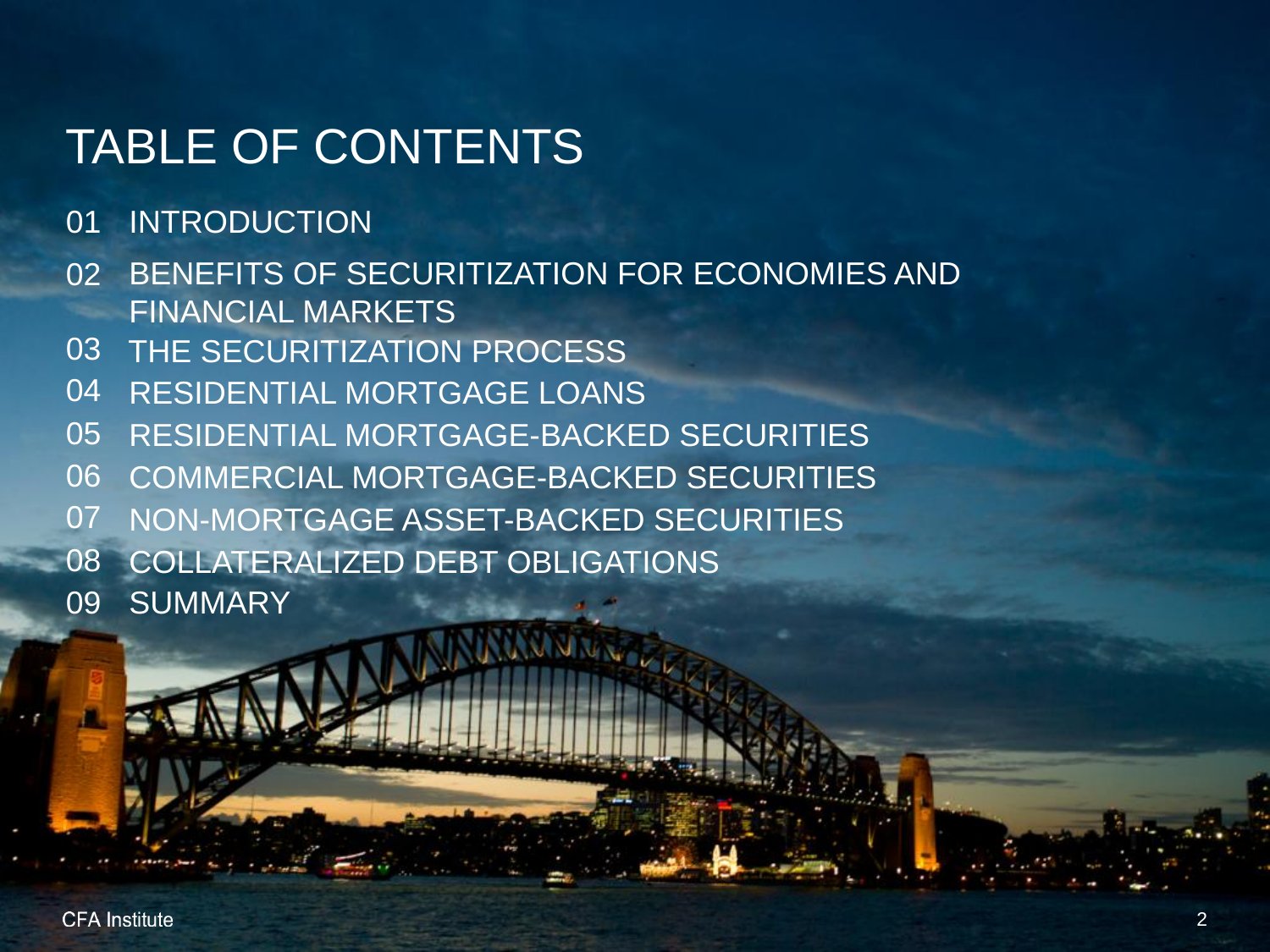

# TABLE OF CONTENTS
01
INTRODUCTION
02
BENEFITS OF SECURITIZATION FOR ECONOMIES AND FINANCIAL MARKETS
03
THE SECURITIZATION PROCESS
04
RESIDENTIAL MORTGAGE LOANS
05
RESIDENTIAL MORTGAGE-BACKED SECURITIES
06
COMMERCIAL MORTGAGE-BACKED SECURITIES
07
NON-MORTGAGE ASSET-BACKED SECURITIES
08
COLLATERALIZED DEBT OBLIGATIONS
09
SUMMARY
2